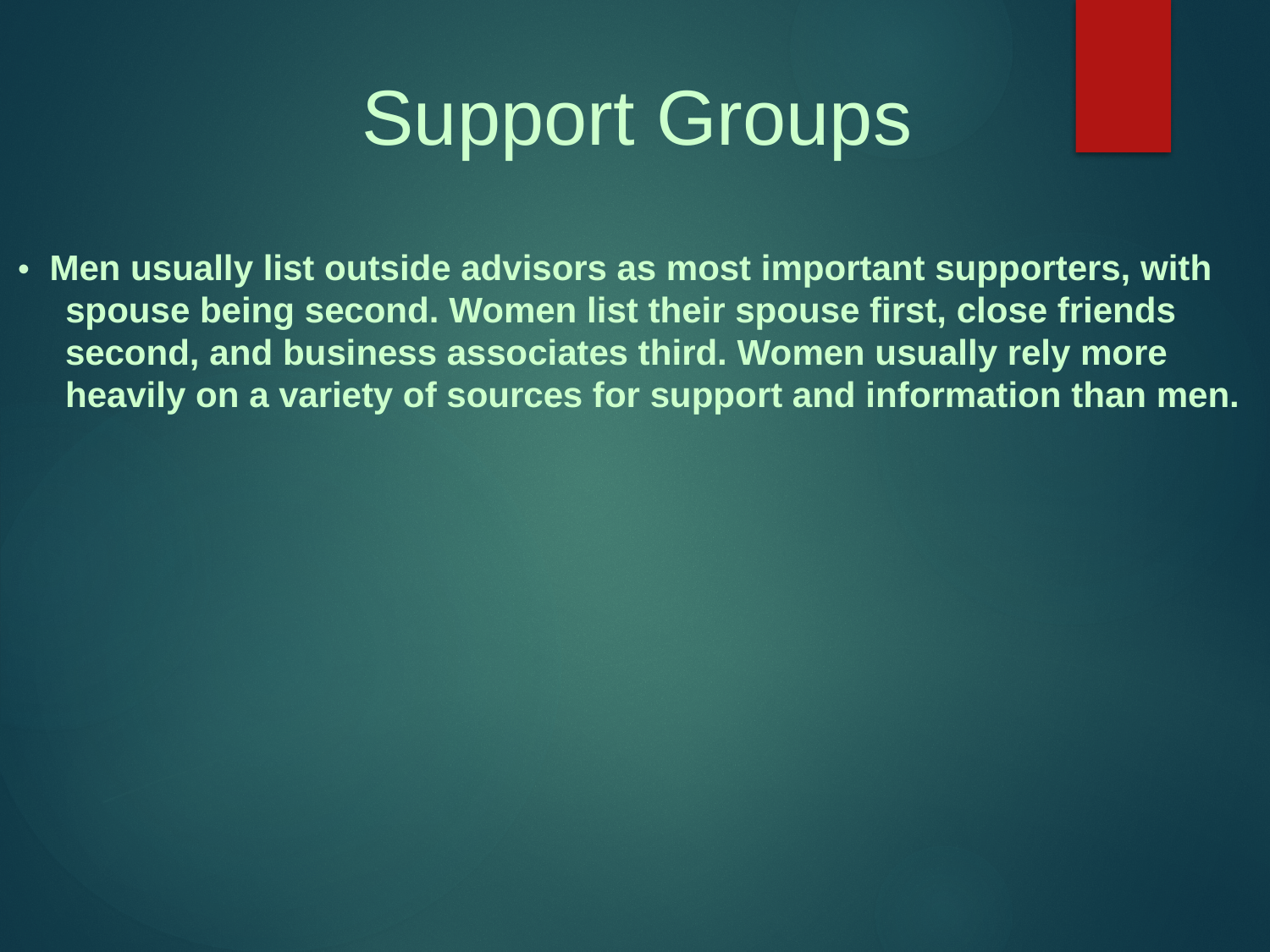

Support Groups

•  Men usually list outside advisors as most important supporters, with
	spouse being second. Women list their spouse first, close friends

second, and business associates third. Women usually rely more
heavily on a variety of sources for support and information than men.